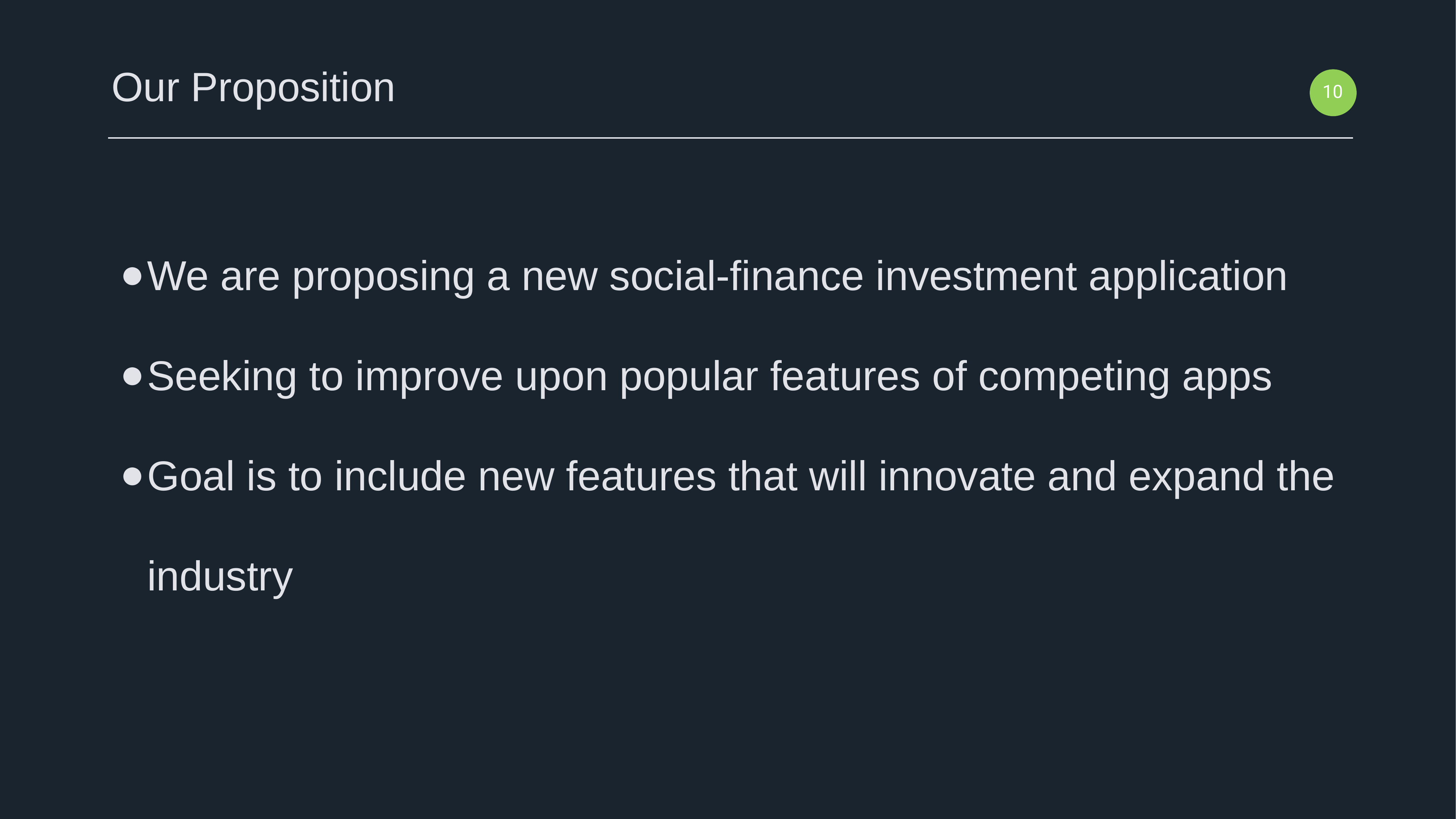

Our Proposition
10
We are proposing a new social-finance investment application
Seeking to improve upon popular features of competing apps
Goal is to include new features that will innovate and expand the industry